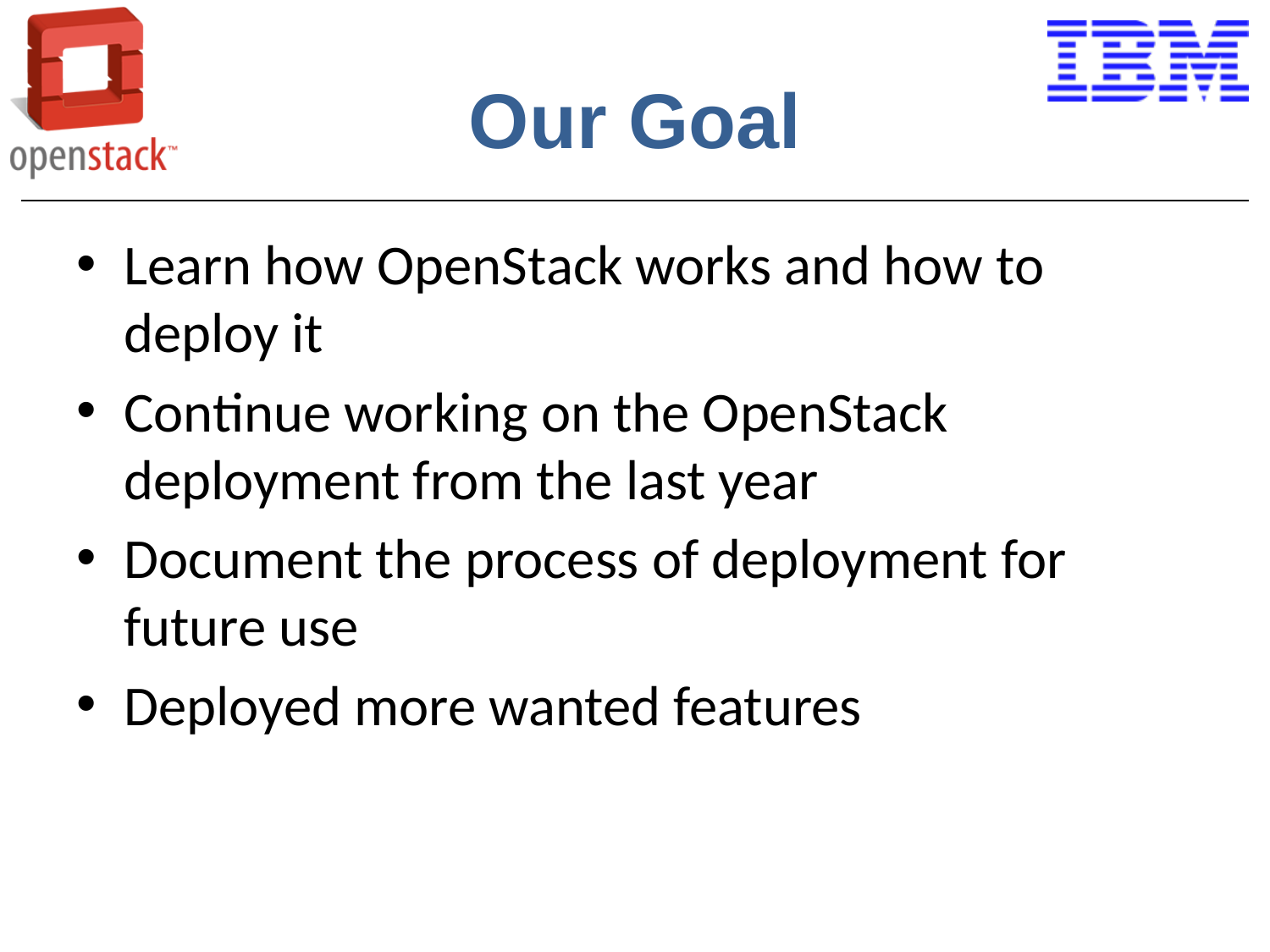

# Our Goal
Learn how OpenStack works and how to deploy it
Continue working on the OpenStack deployment from the last year
Document the process of deployment for future use
Deployed more wanted features